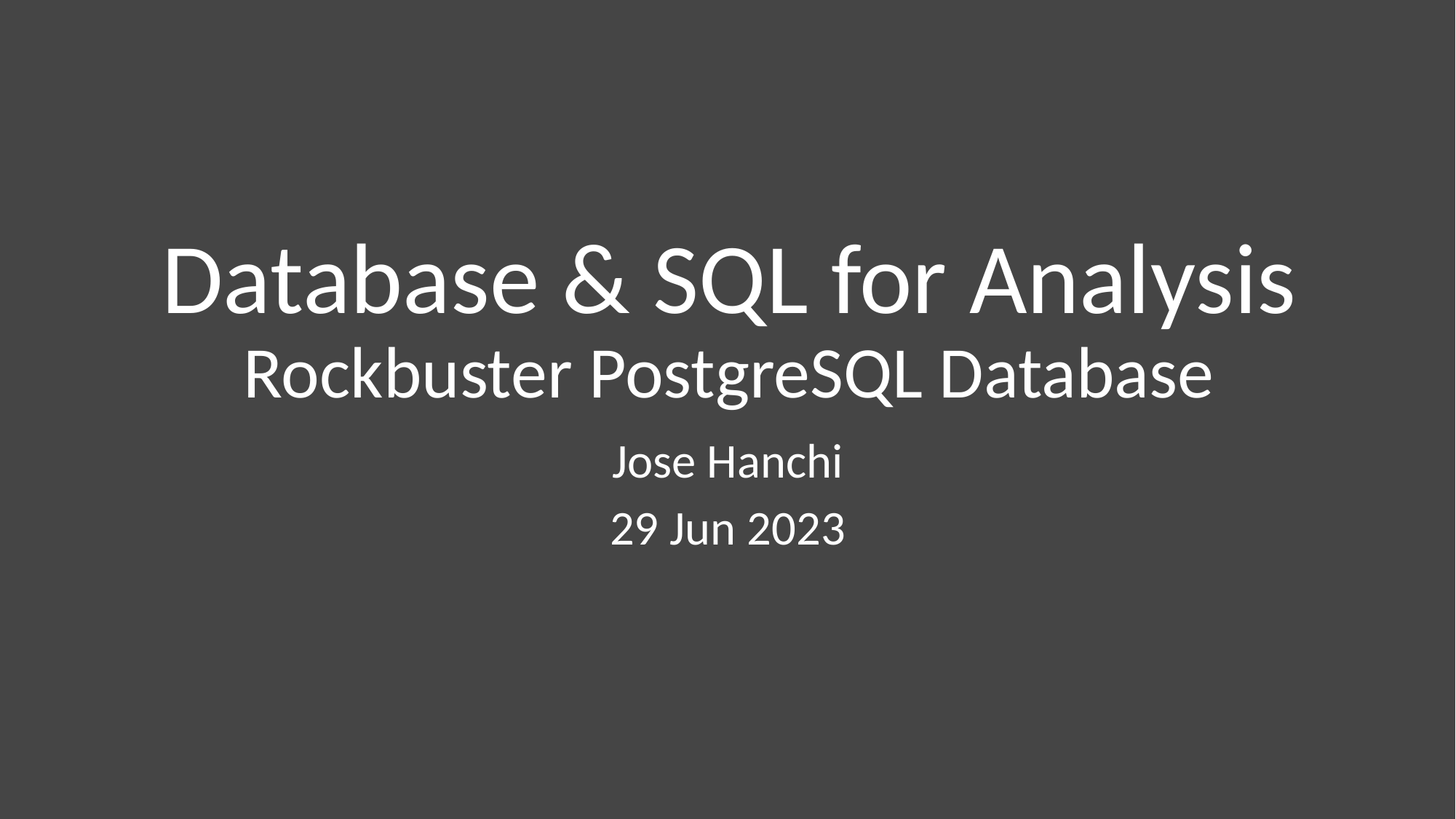

# Database & SQL for Analysis Rockbuster PostgreSQL Database
Jose Hanchi
29 Jun 2023